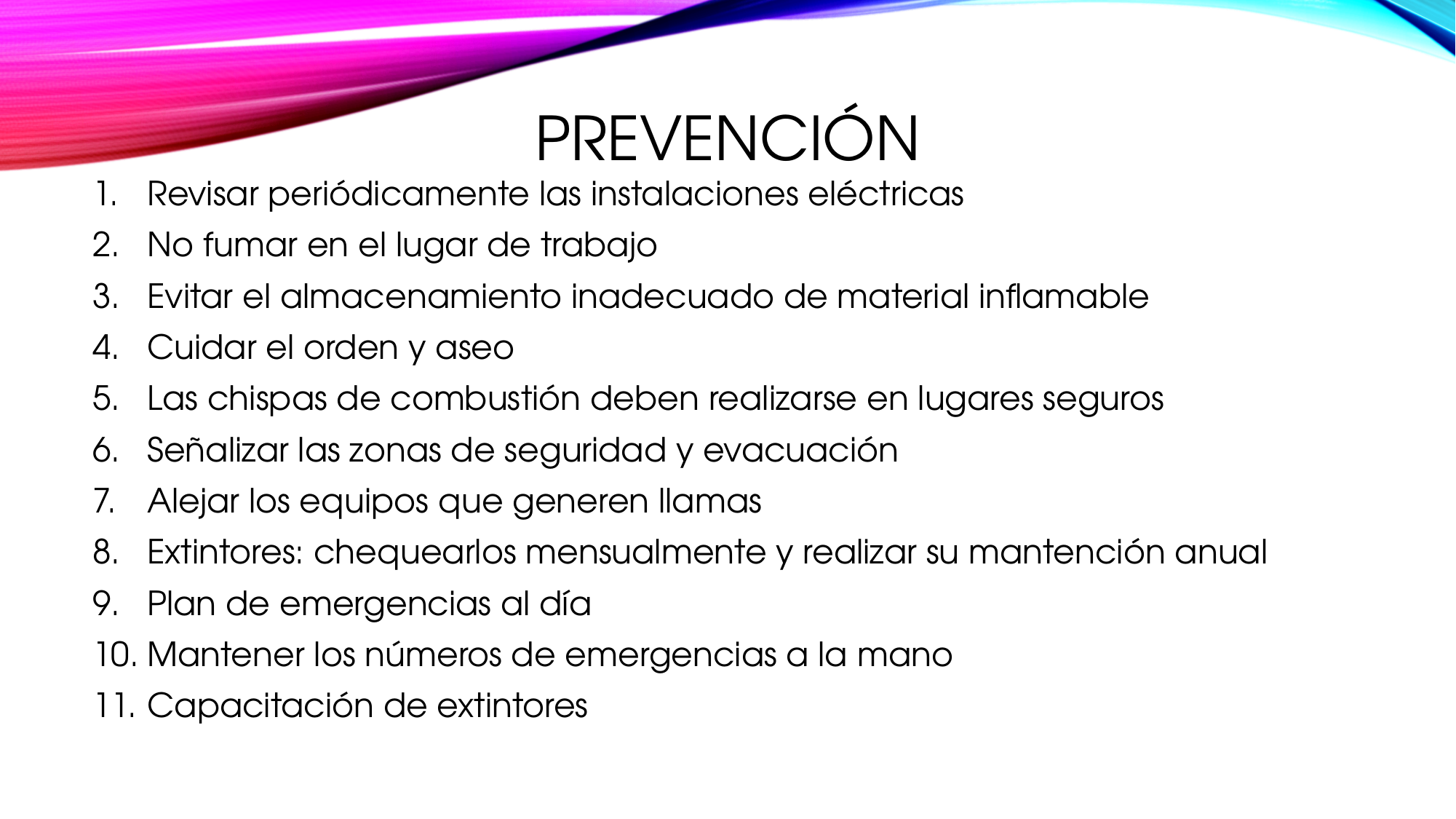

# prevención
Revisar periódicamente las instalaciones eléctricas
No fumar en el lugar de trabajo
Evitar el almacenamiento inadecuado de material inflamable
Cuidar el orden y aseo
Las chispas de combustión deben realizarse en lugares seguros
Señalizar las zonas de seguridad y evacuación
Alejar los equipos que generen llamas
Extintores: chequearlos mensualmente y realizar su mantención anual
Plan de emergencias al día
Mantener los números de emergencias a la mano
Capacitación de extintores